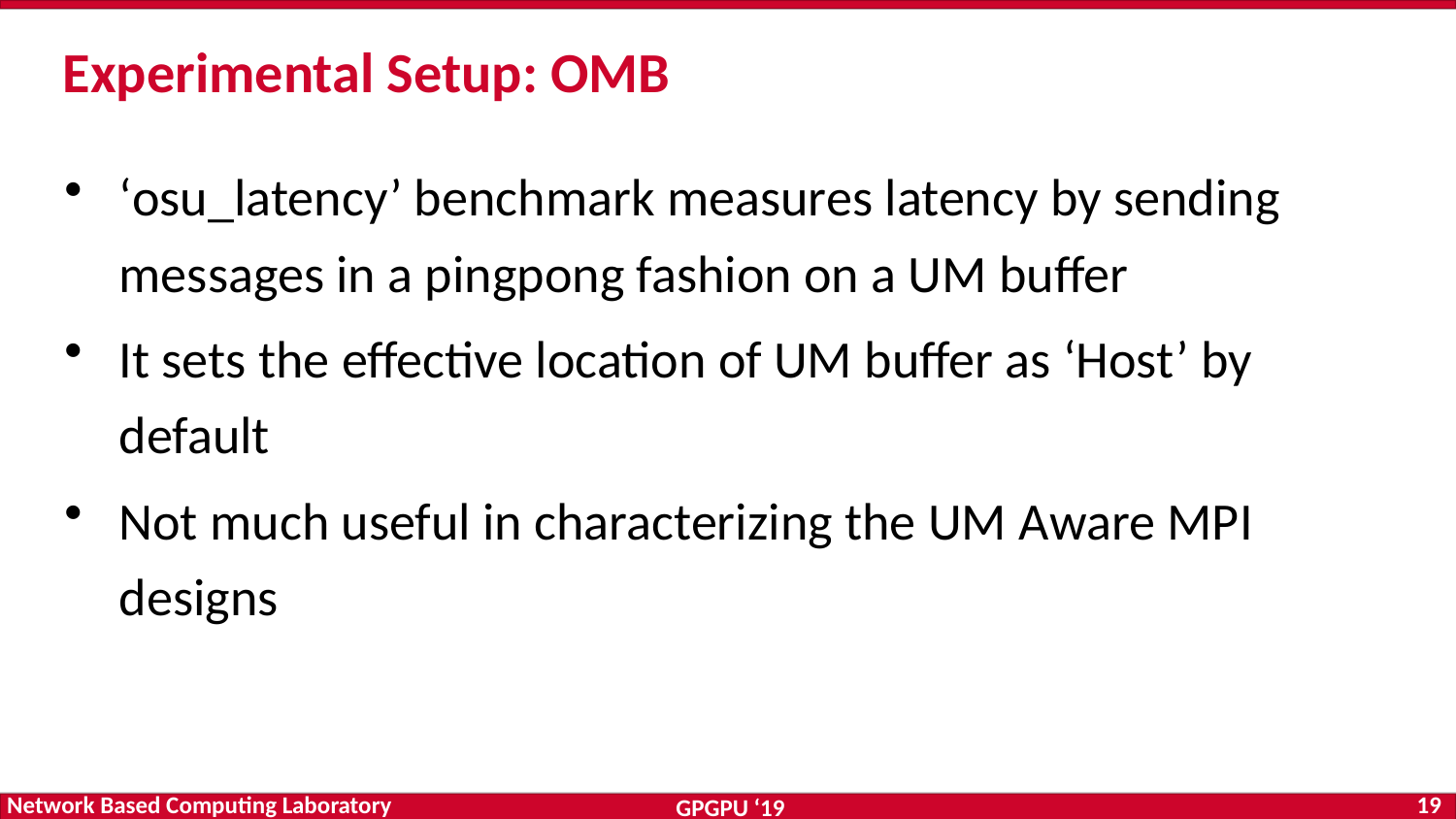

# Experimental Setup: OMB
‘osu_latency’ benchmark measures latency by sending messages in a pingpong fashion on a UM buffer
It sets the effective location of UM buffer as ‘Host’ by default
Not much useful in characterizing the UM Aware MPI designs